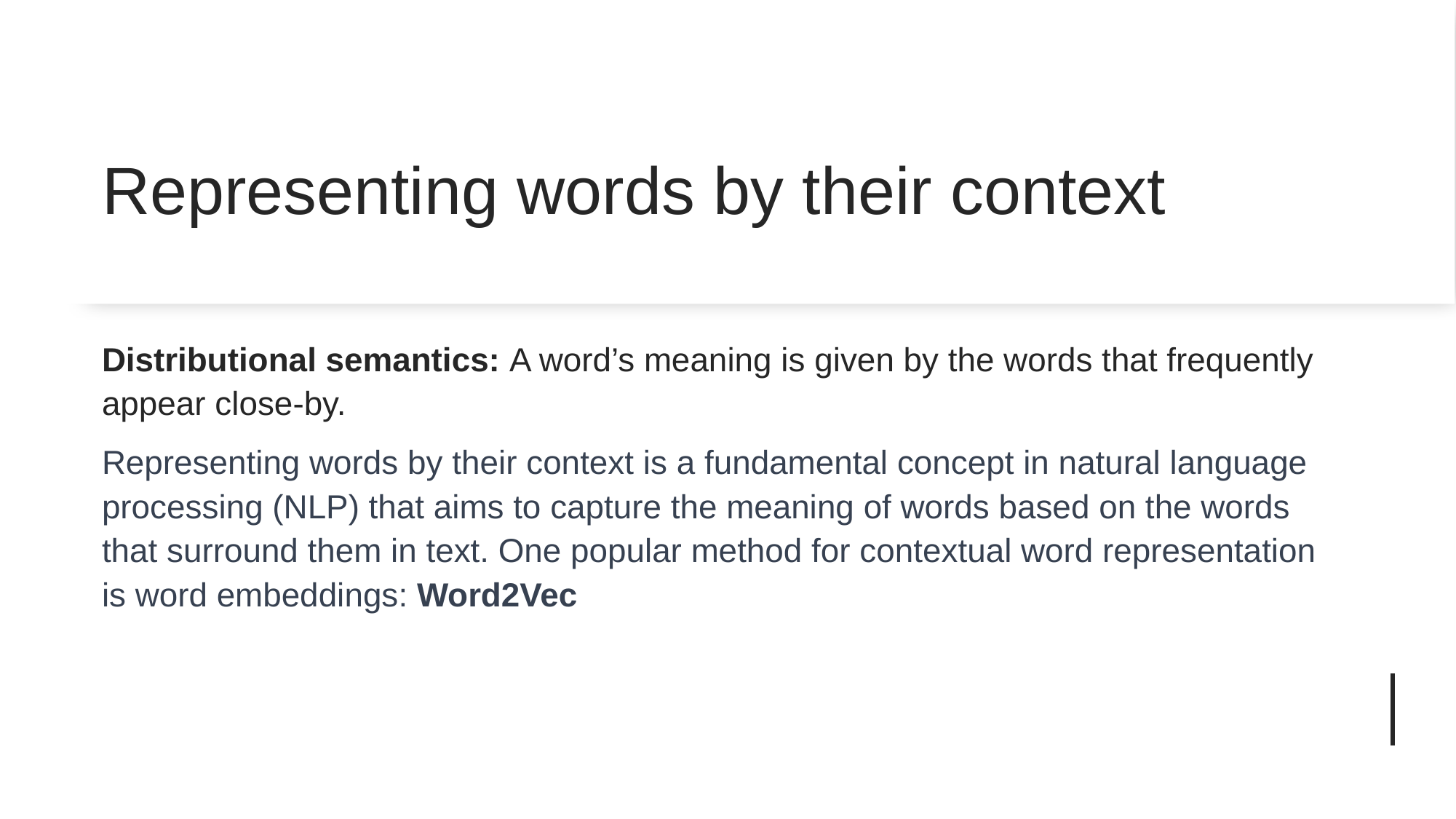

# Representing words by their context
Distributional semantics: A word’s meaning is given by the words that frequently appear close-by.
Representing words by their context is a fundamental concept in natural language processing (NLP) that aims to capture the meaning of words based on the words that surround them in text. One popular method for contextual word representation is word embeddings: Word2Vec